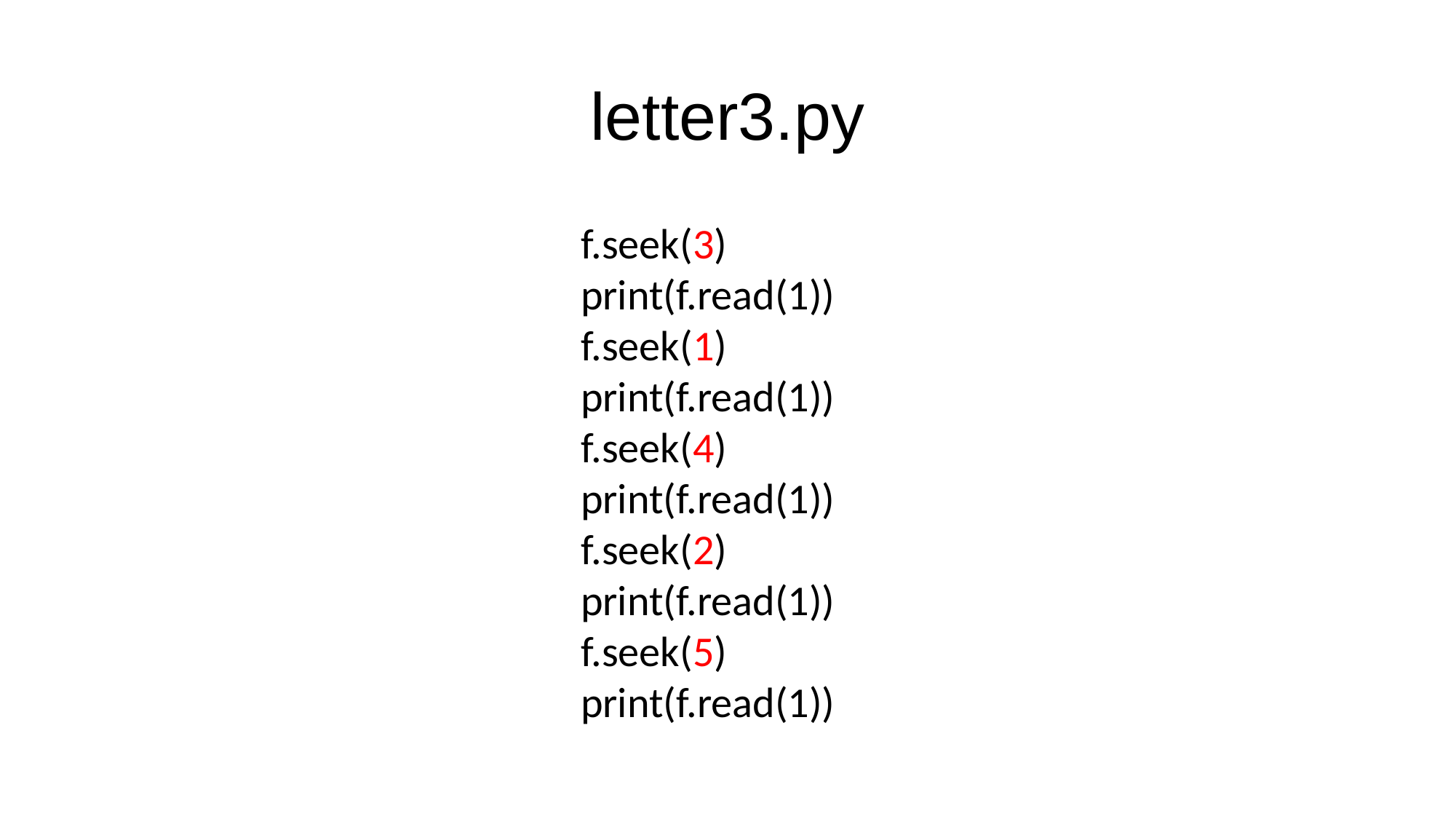

letter3.py
f.seek(3)
print(f.read(1))
f.seek(1)
print(f.read(1))
f.seek(4)
print(f.read(1))
f.seek(2)
print(f.read(1))
f.seek(5)
print(f.read(1))